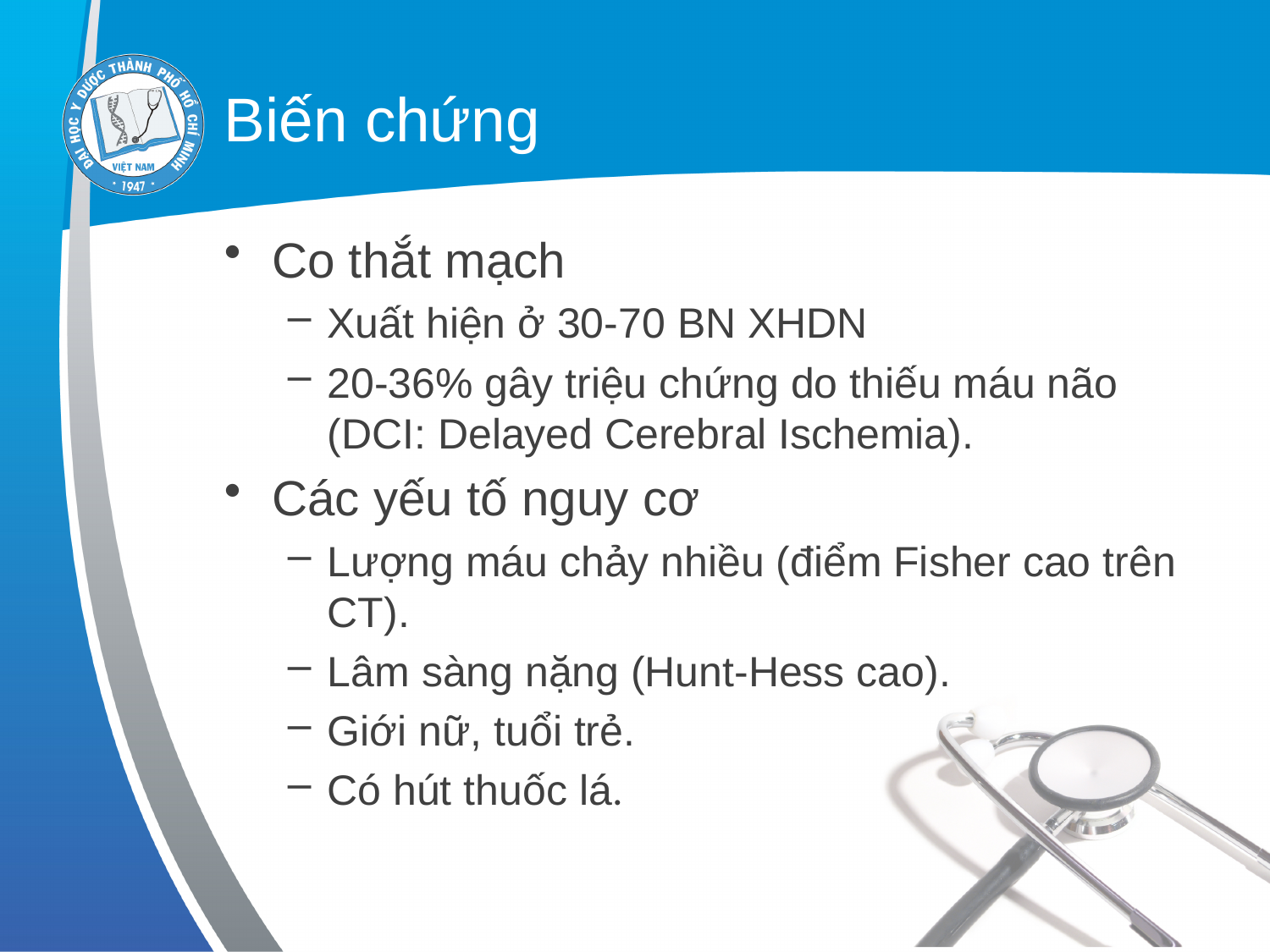

# Biến chứng
Co thắt mạch
Xuất hiện ở 30-70 BN XHDN
20-36% gây triệu chứng do thiếu máu não (DCI: Delayed Cerebral Ischemia).
Các yếu tố nguy cơ
Lượng máu chảy nhiều (điểm Fisher cao trên CT).
Lâm sàng nặng (Hunt-Hess cao).
Giới nữ, tuổi trẻ.
Có hút thuốc lá.